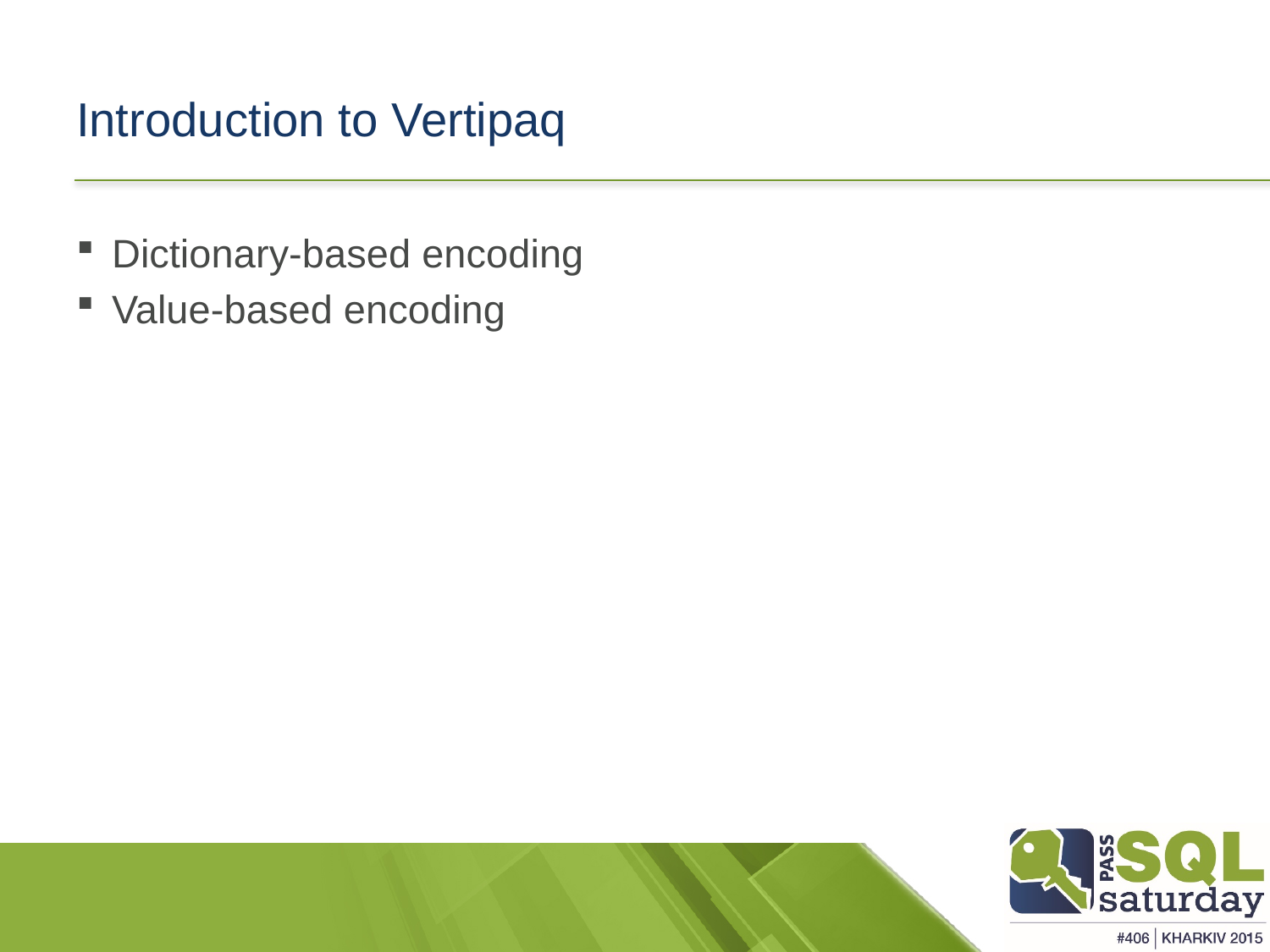

# Introduction to Vertipaq
Dictionary-based encoding
Value-based encoding